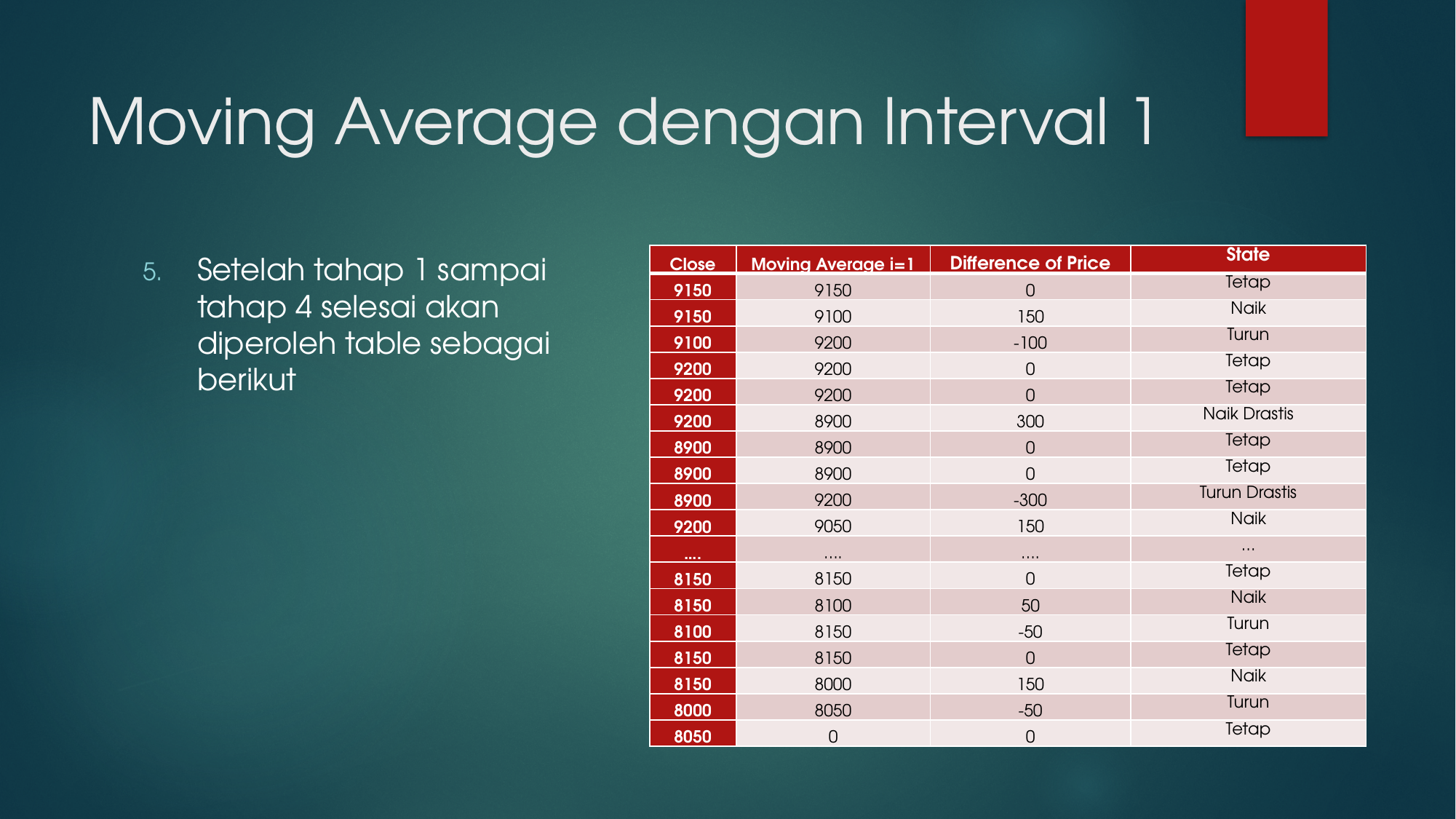

# Moving Average dengan Interval 1
| Close | Moving Average i=1 | Difference of Price | State |
| --- | --- | --- | --- |
| 9150 | 9150 | 0 | Tetap |
| 9150 | 9100 | 150 | Naik |
| 9100 | 9200 | -100 | Turun |
| 9200 | 9200 | 0 | Tetap |
| 9200 | 9200 | 0 | Tetap |
| 9200 | 8900 | 300 | Naik Drastis |
| 8900 | 8900 | 0 | Tetap |
| 8900 | 8900 | 0 | Tetap |
| 8900 | 9200 | -300 | Turun Drastis |
| 9200 | 9050 | 150 | Naik |
| …. | …. | …. | … |
| 8150 | 8150 | 0 | Tetap |
| 8150 | 8100 | 50 | Naik |
| 8100 | 8150 | -50 | Turun |
| 8150 | 8150 | 0 | Tetap |
| 8150 | 8000 | 150 | Naik |
| 8000 | 8050 | -50 | Turun |
| 8050 | 0 | 0 | Tetap |
Setelah tahap 1 sampai tahap 4 selesai akan diperoleh table sebagai berikut